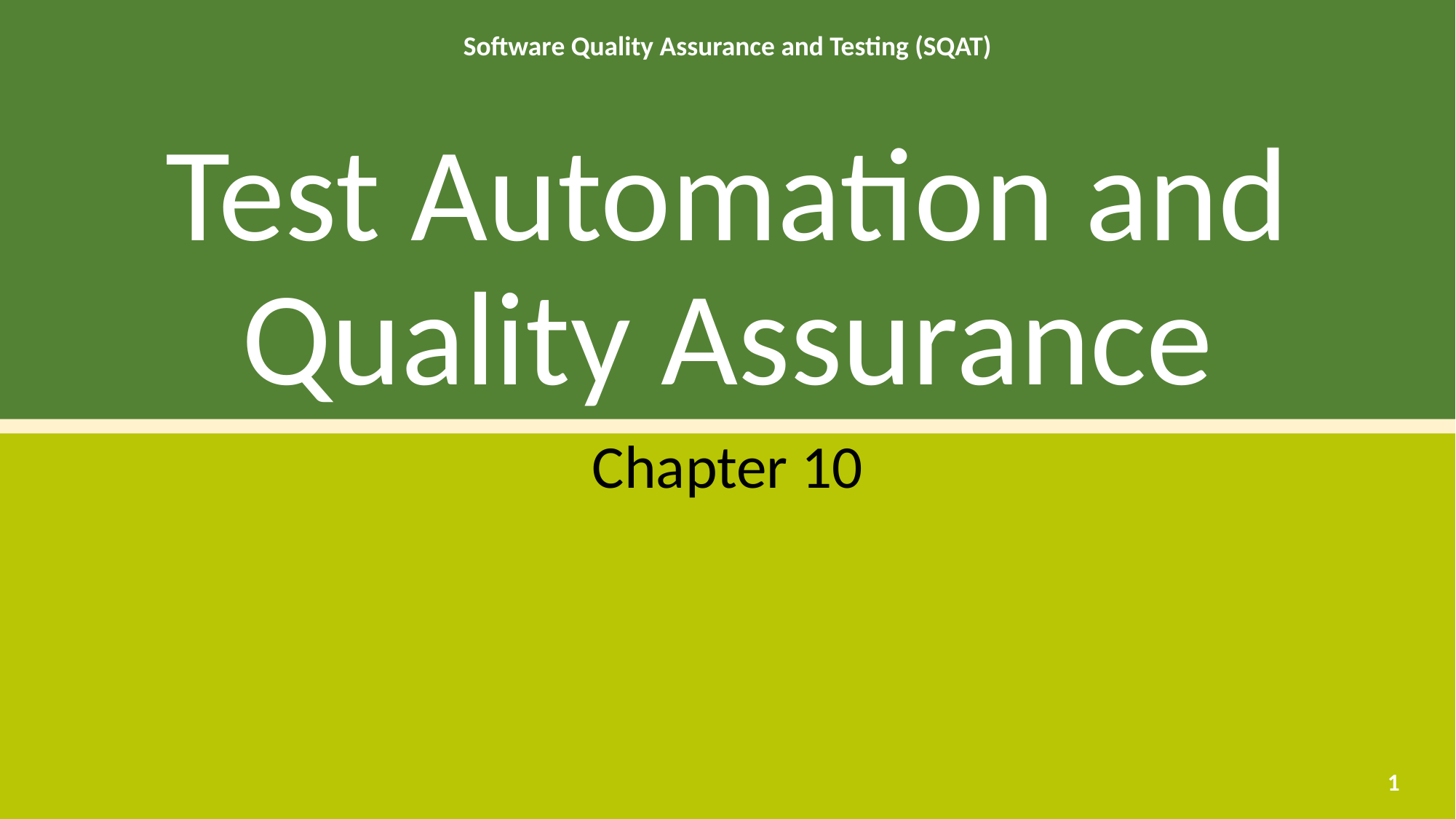

# Test Automation and Quality Assurance
Chapter 10
1